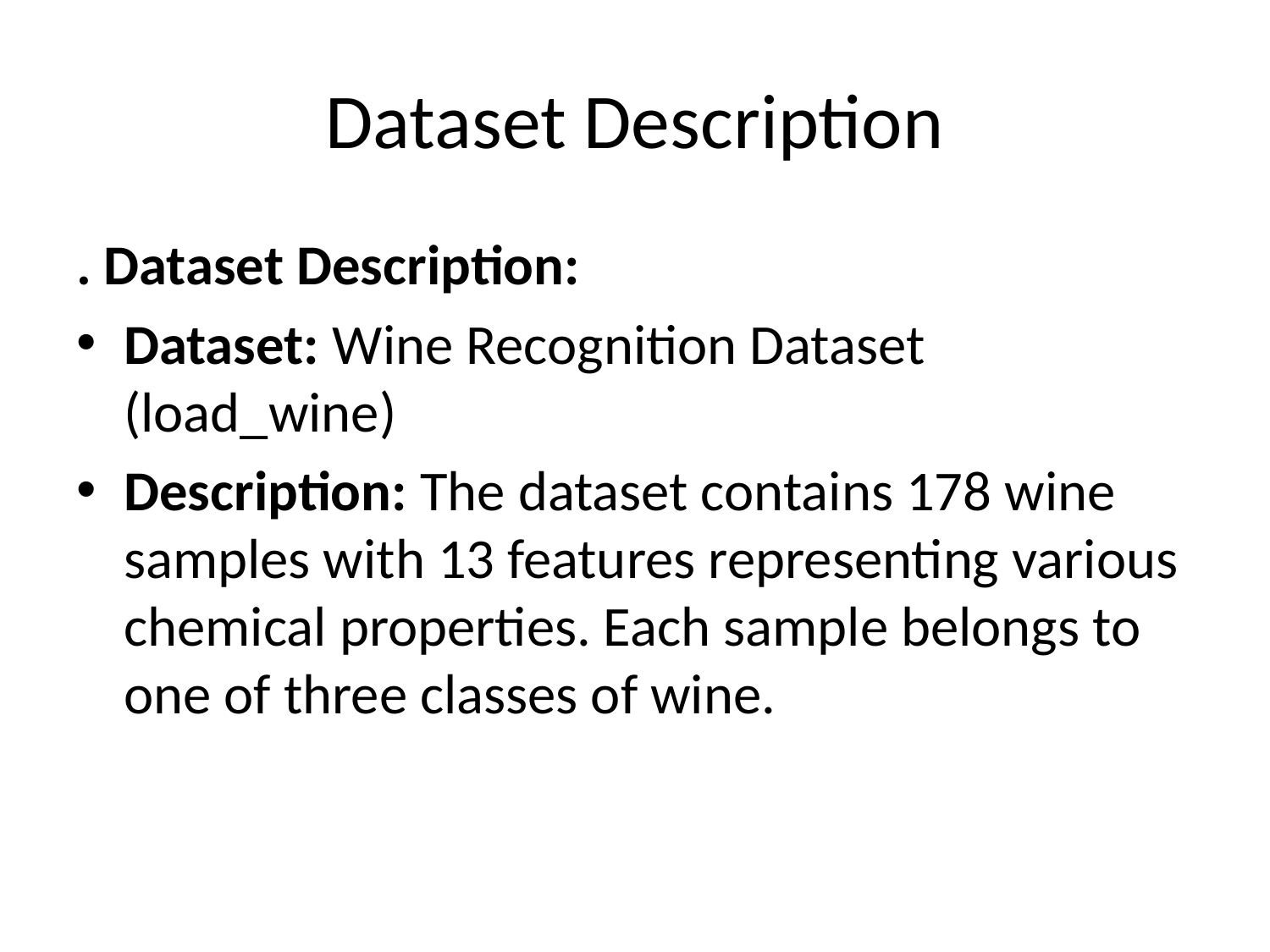

# Dataset Description
. Dataset Description:
Dataset: Wine Recognition Dataset (load_wine)
Description: The dataset contains 178 wine samples with 13 features representing various chemical properties. Each sample belongs to one of three classes of wine.